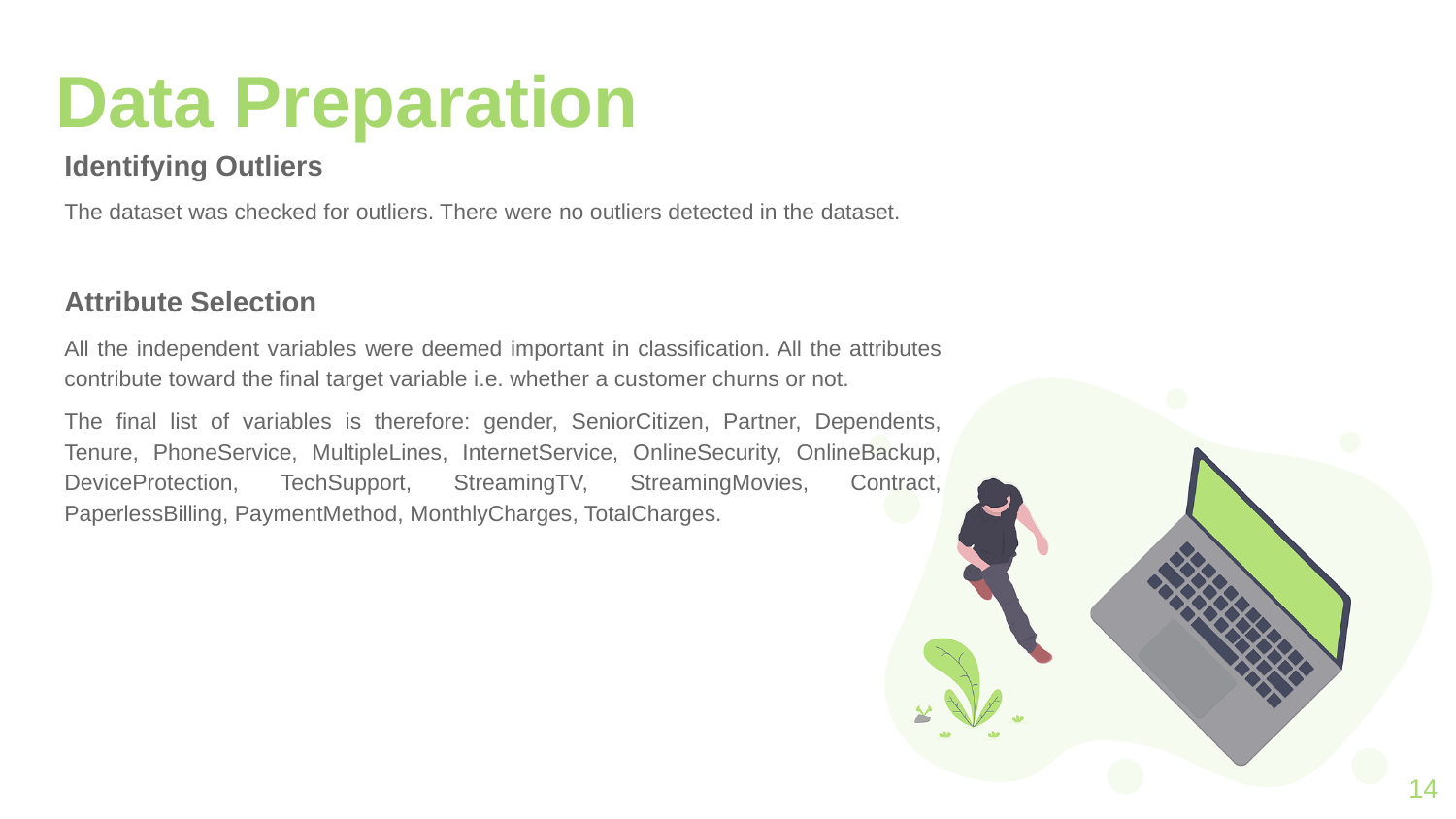

# Data Preparation
Identifying Outliers
The dataset was checked for outliers. There were no outliers detected in the dataset.

Attribute Selection
All the independent variables were deemed important in classification. All the attributes contribute toward the final target variable i.e. whether a customer churns or not.
The final list of variables is therefore: gender, SeniorCitizen, Partner, Dependents, Tenure, PhoneService, MultipleLines, InternetService, OnlineSecurity, OnlineBackup, DeviceProtection, TechSupport, StreamingTV, StreamingMovies, Contract, PaperlessBilling, PaymentMethod, MonthlyCharges, TotalCharges.
14